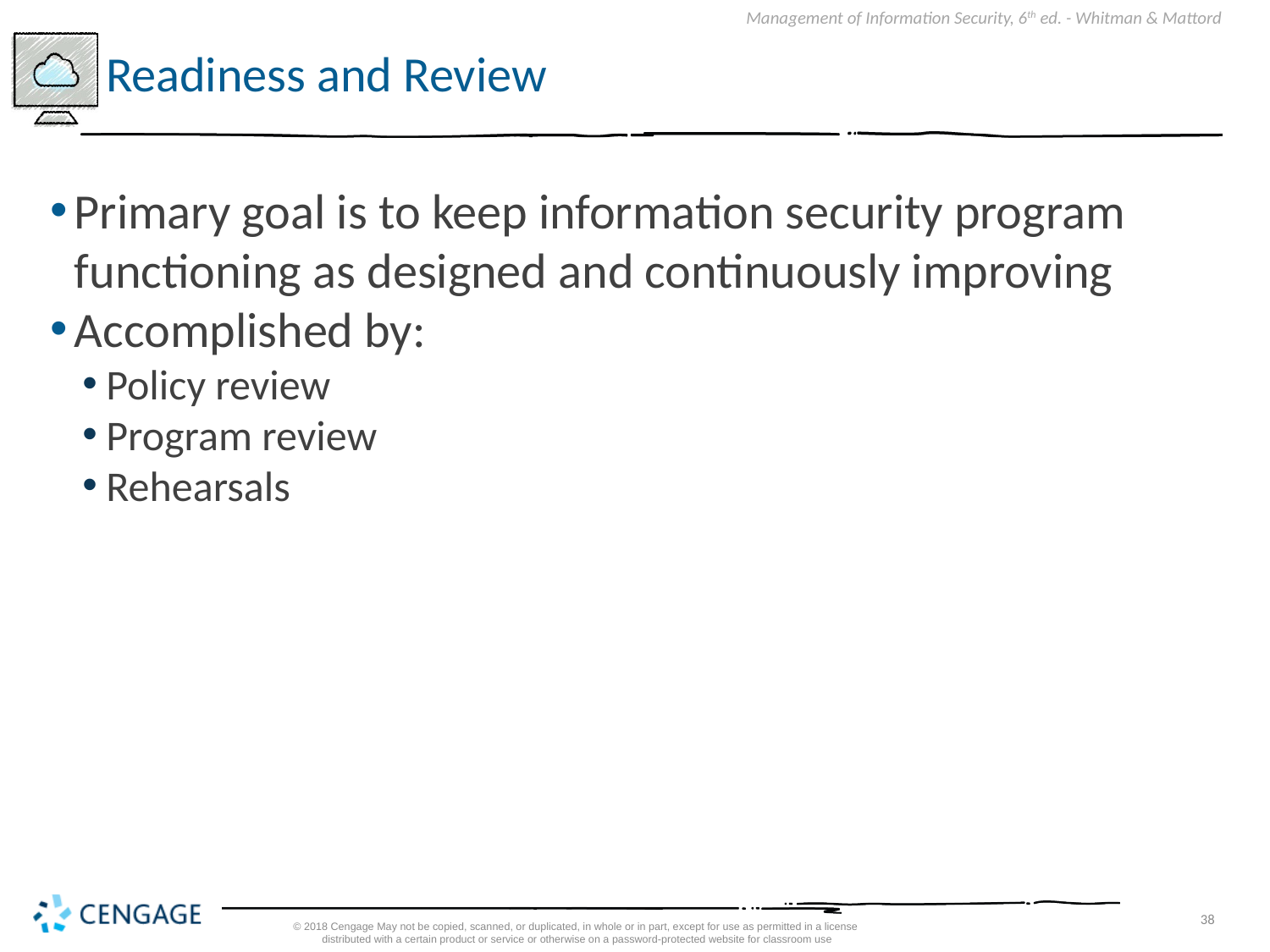

# Readiness and Review
Primary goal is to keep information security program functioning as designed and continuously improving
Accomplished by:
Policy review
Program review
Rehearsals